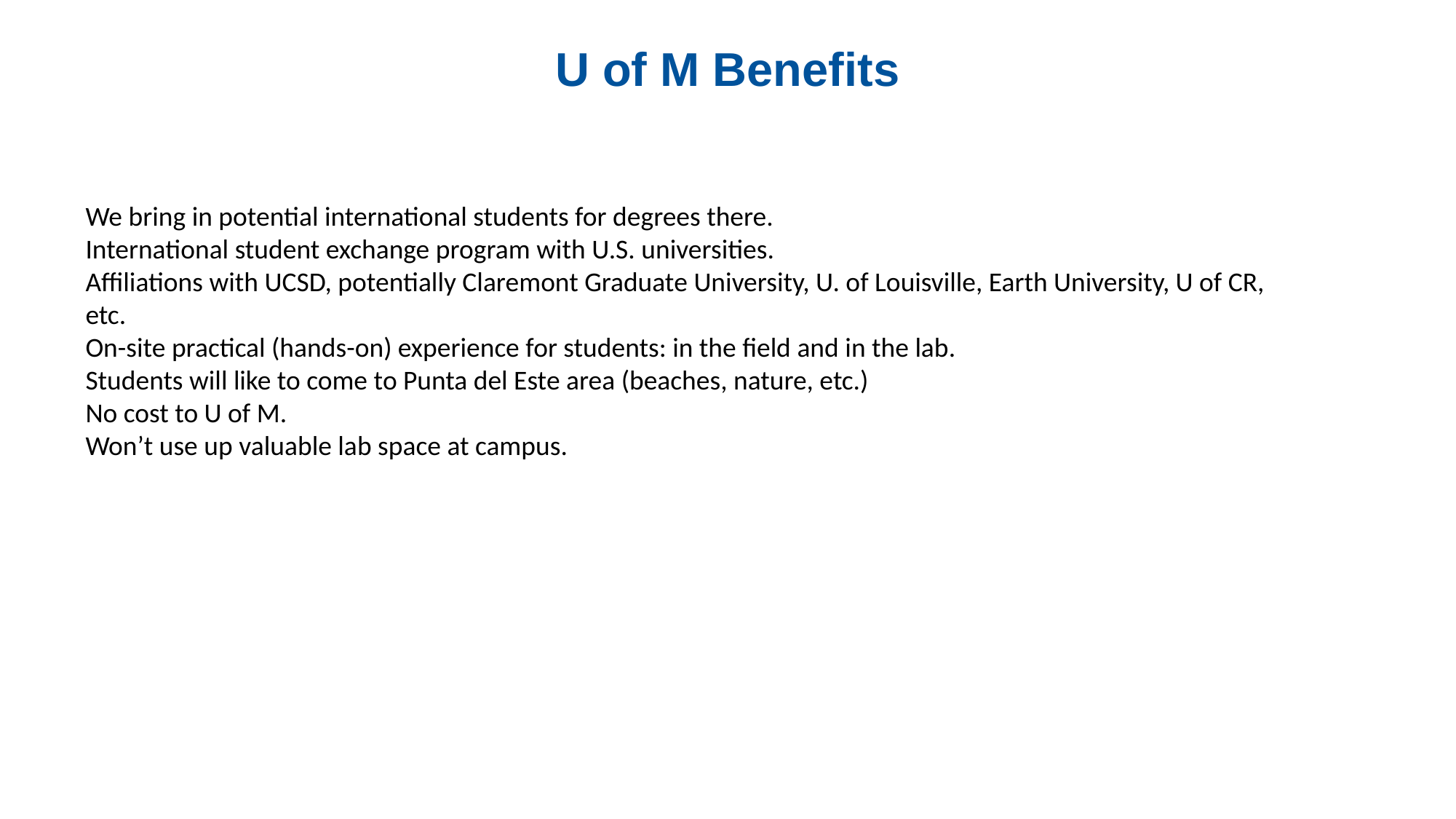

U of M Benefits
We bring in potential international students for degrees there.
International student exchange program with U.S. universities.
Affiliations with UCSD, potentially Claremont Graduate University, U. of Louisville, Earth University, U of CR, etc.
On-site practical (hands-on) experience for students: in the field and in the lab.
Students will like to come to Punta del Este area (beaches, nature, etc.)
No cost to U of M.
Won’t use up valuable lab space at campus.